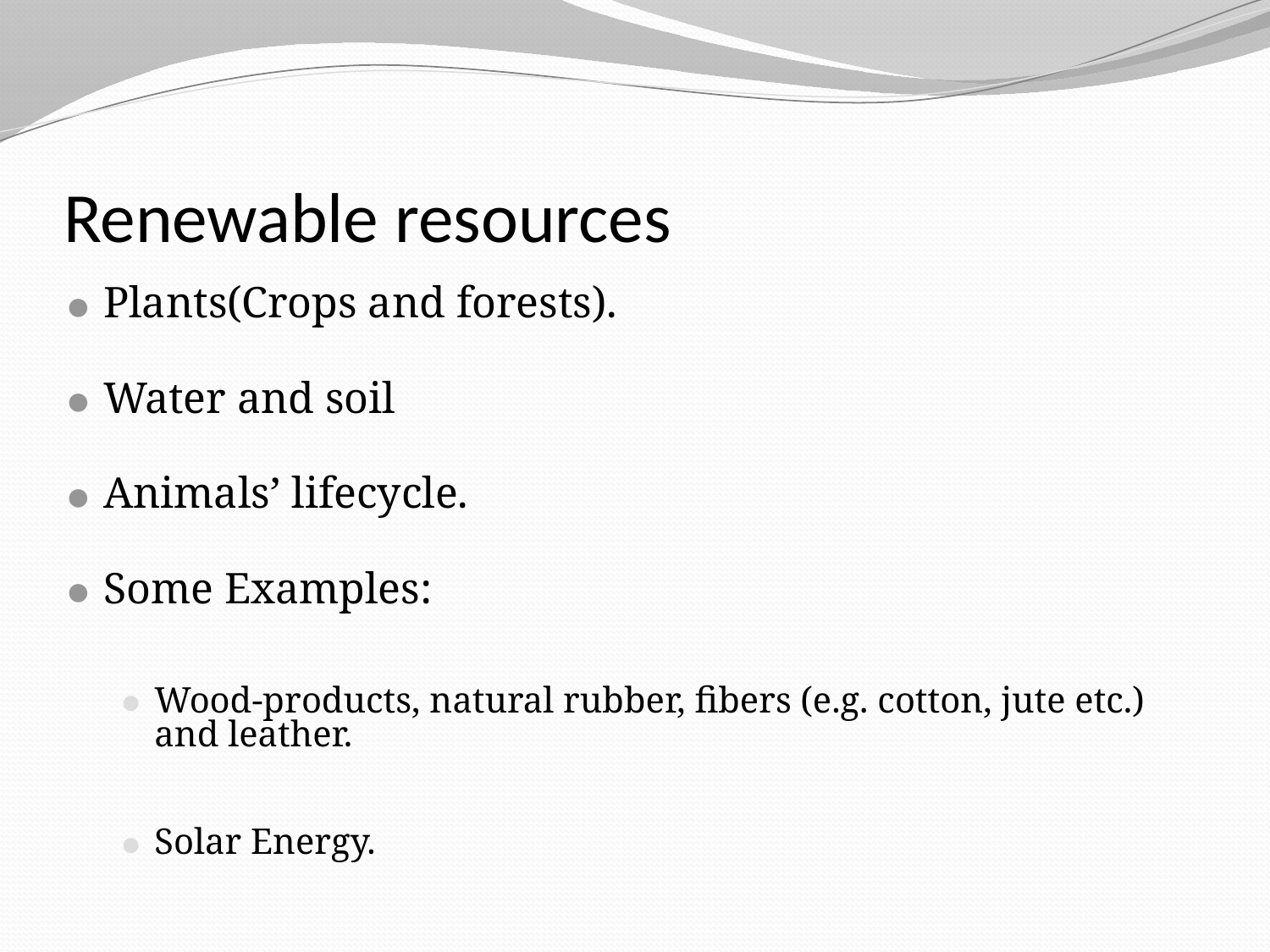

# Renewable resources
Plants(Crops and forests).

Water and soil

Animals’ lifecycle.

Some Examples:

Wood-products, natural rubber, fibers (e.g. cotton, jute etc.) and leather.

Solar Energy.